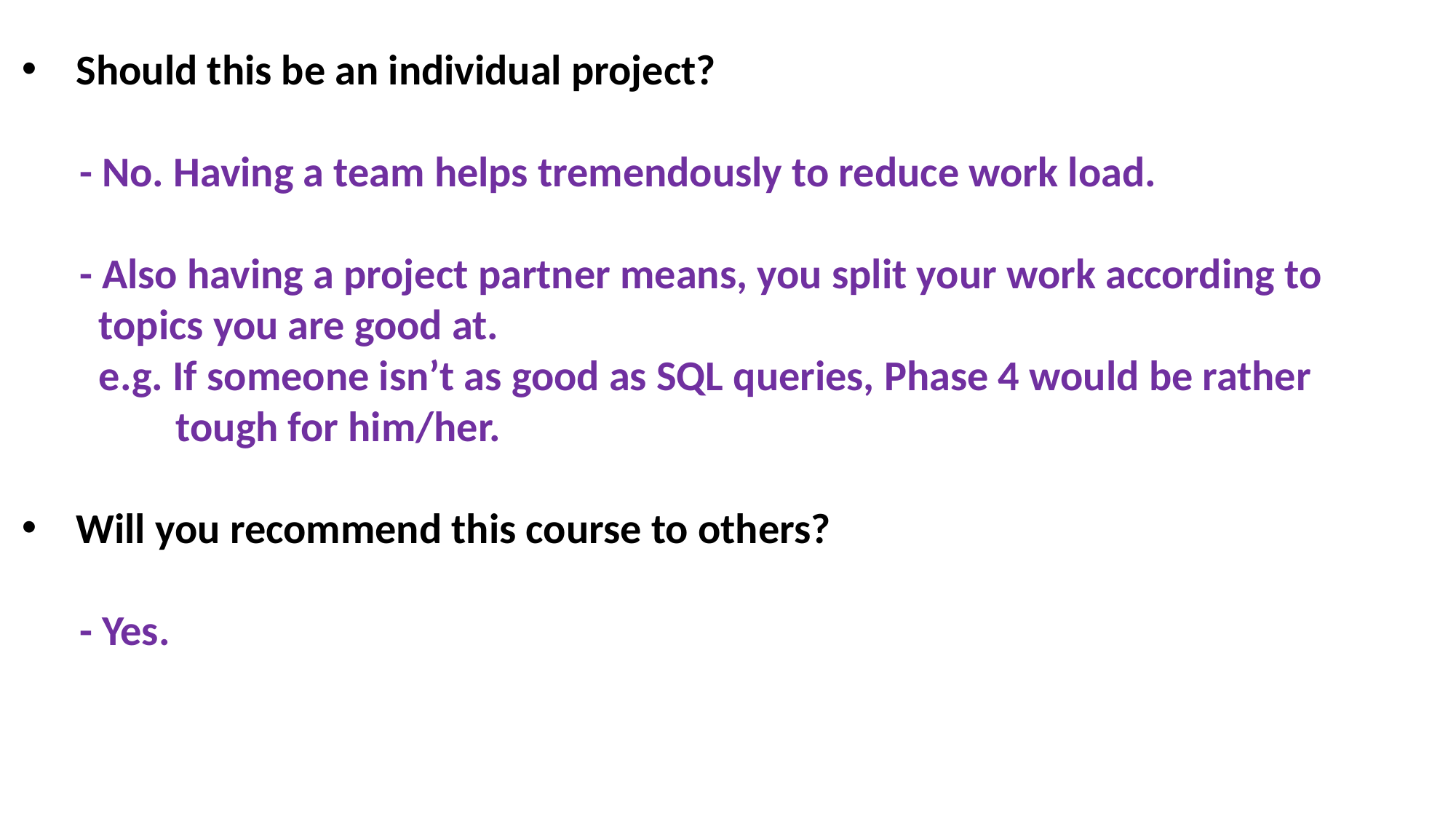

Should this be an individual project?

      - No. Having a team helps tremendously to reduce work load.

      - Also having a project partner means, you split your work according to
        topics you are good at.
        e.g. If someone isn’t as good as SQL queries, Phase 4 would be rather
                tough for him/her.

Will you recommend this course to others?

      - Yes.